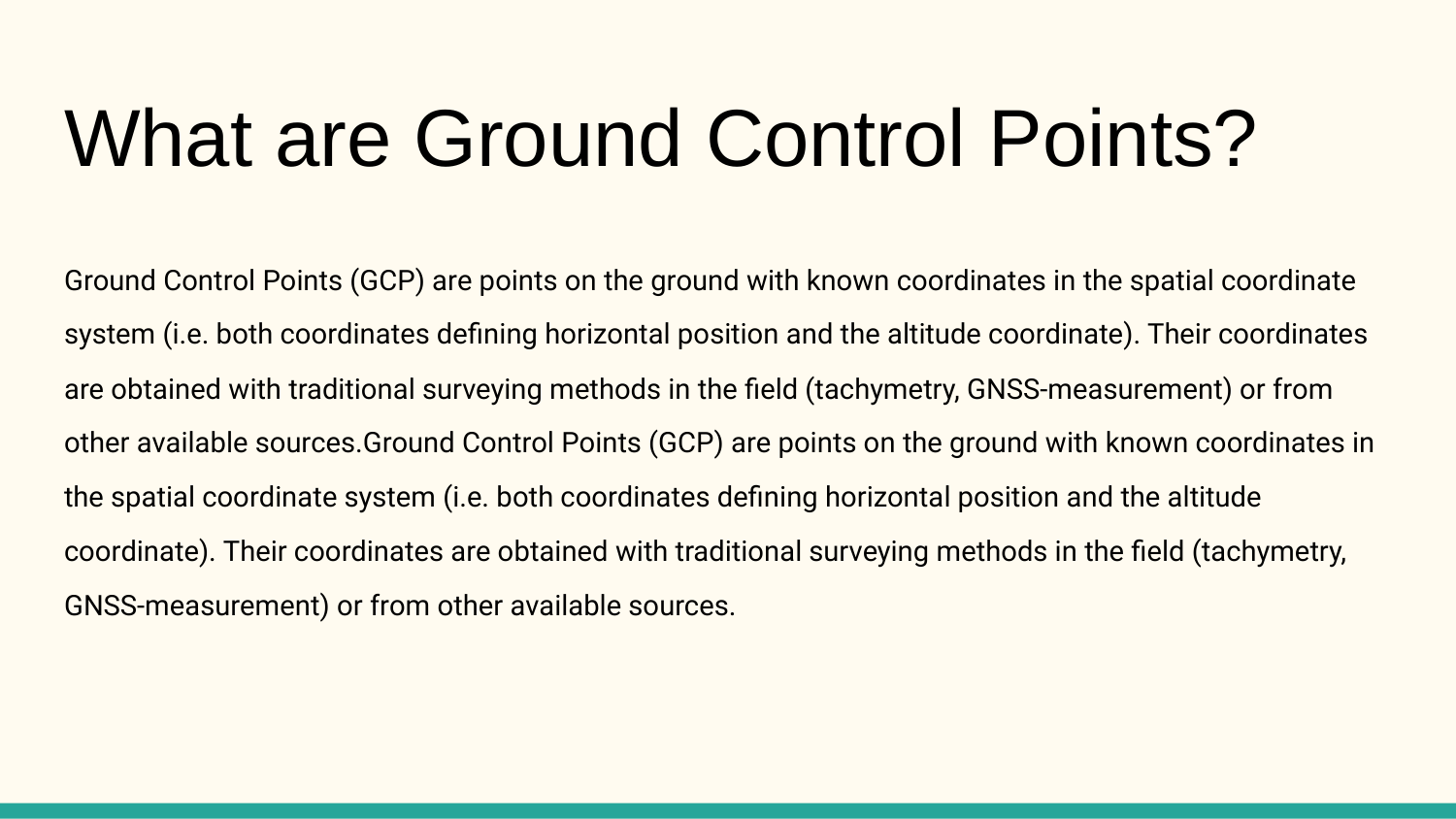

# What are Ground Control Points?

Ground Control Points (GCP) are points on the ground with known coordinates in the spatial coordinate system (i.e. both coordinates defining horizontal position and the altitude coordinate). Their coordinates are obtained with traditional surveying methods in the field (tachymetry, GNSS-measurement) or from other available sources.Ground Control Points (GCP) are points on the ground with known coordinates in the spatial coordinate system (i.e. both coordinates defining horizontal position and the altitude coordinate). Their coordinates are obtained with traditional surveying methods in the field (tachymetry, GNSS-measurement) or from other available sources.